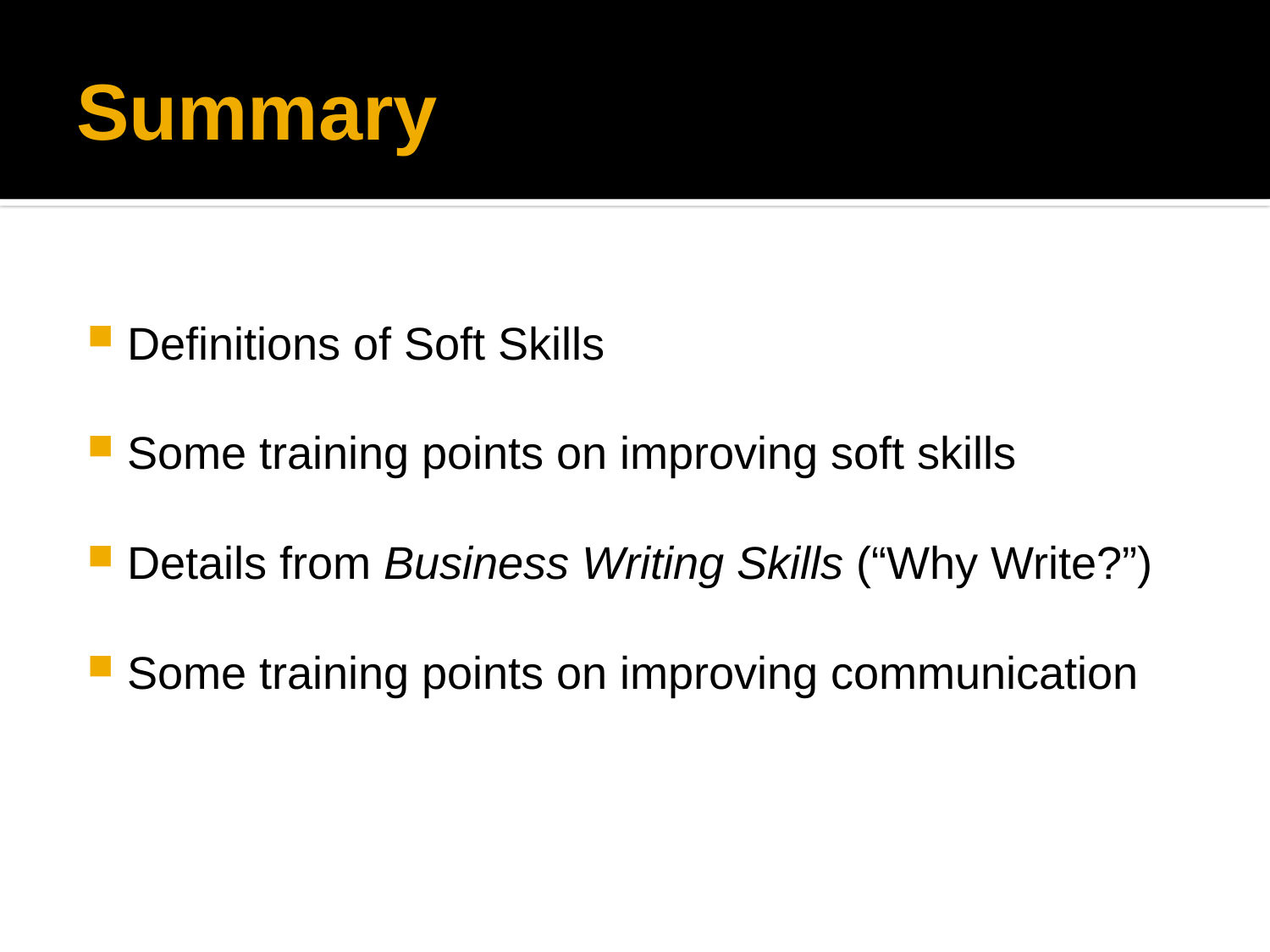

# Summary
Definitions of Soft Skills
Some training points on improving soft skills
Details from Business Writing Skills (“Why Write?”)
Some training points on improving communication